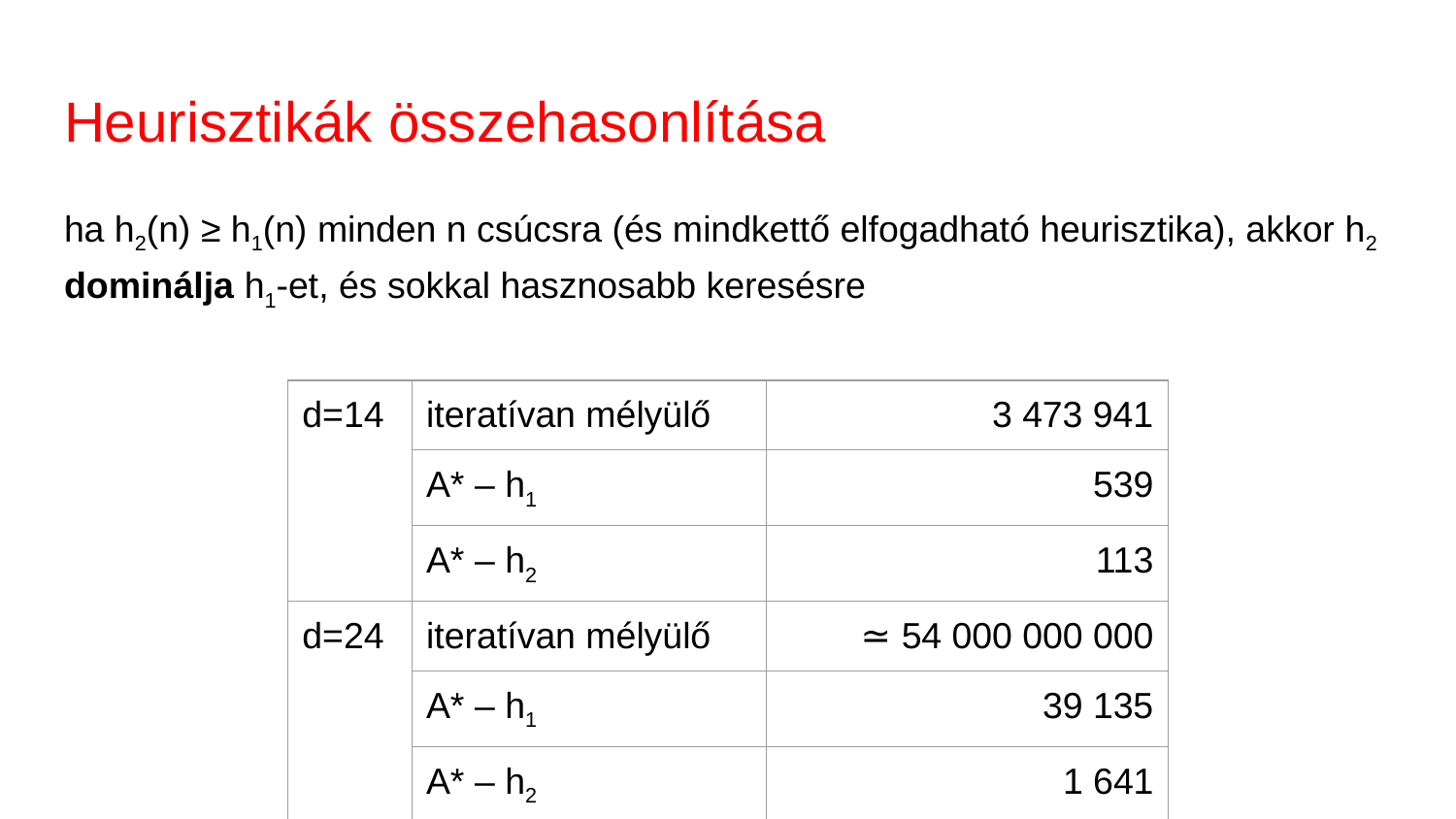

# Heurisztikák összehasonlítása
ha h2(n) ≥ h1(n) minden n csúcsra (és mindkettő elfogadható heurisztika), akkor h2 dominálja h1-et, és sokkal hasznosabb keresésre

| d=14 | iteratívan mélyülő | 3 473 941 |
| --- | --- | --- |
|  | A\* – h1 | 539 |
|  | A\* – h2 | 113 |
| d=24 | iteratívan mélyülő | ≃ 54 000 000 000 |
|  | A\* – h1 | 39 135 |
|  | A\* – h2 | 1 641 |